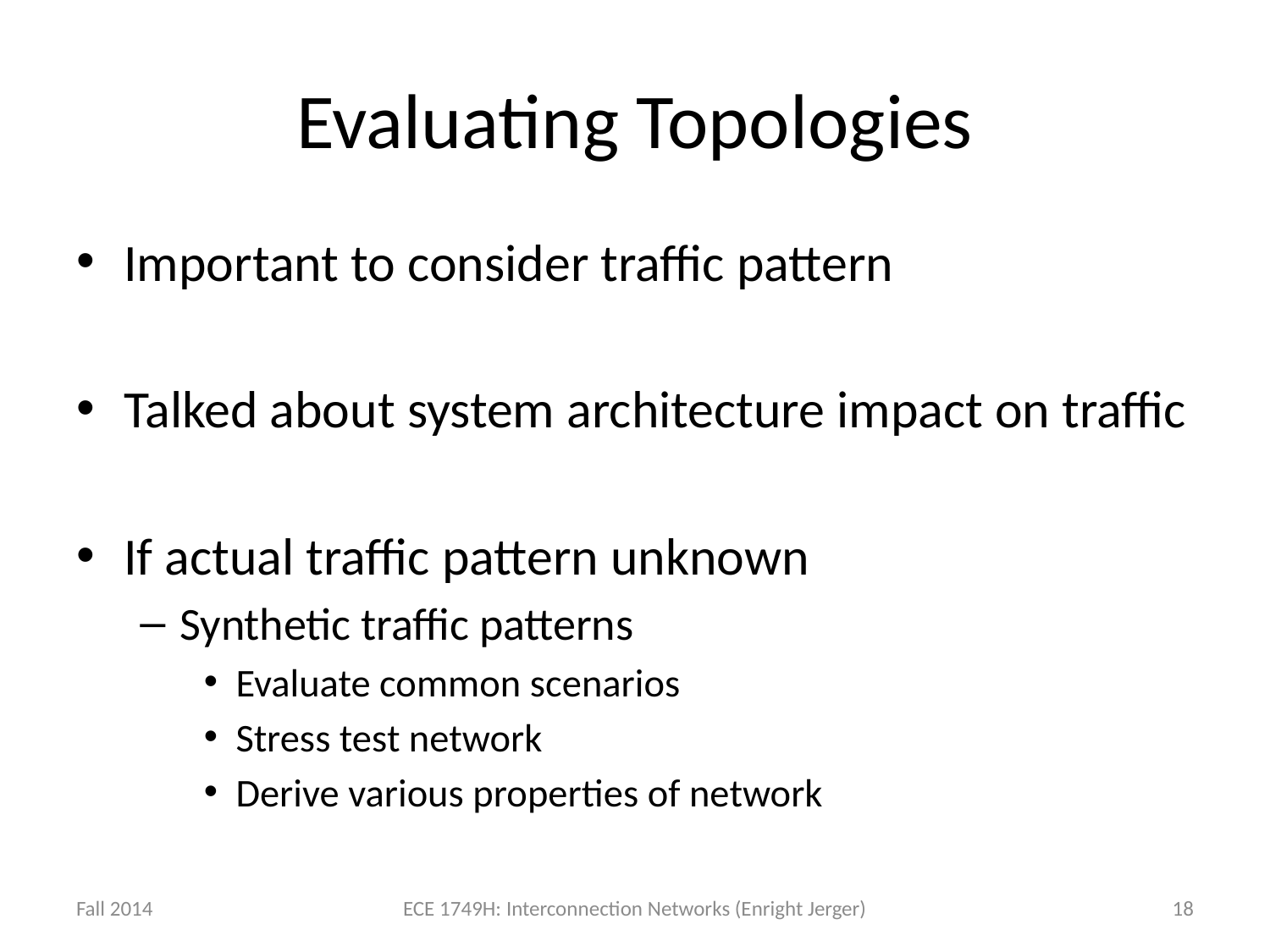

# Evaluating Topologies
Important to consider traffic pattern

Talked about system architecture impact on traffic

If actual traffic pattern unknown
Synthetic traffic patterns
Evaluate common scenarios
Stress test network
Derive various properties of network
Fall 2014
ECE 1749H: Interconnection Networks (Enright Jerger)
18